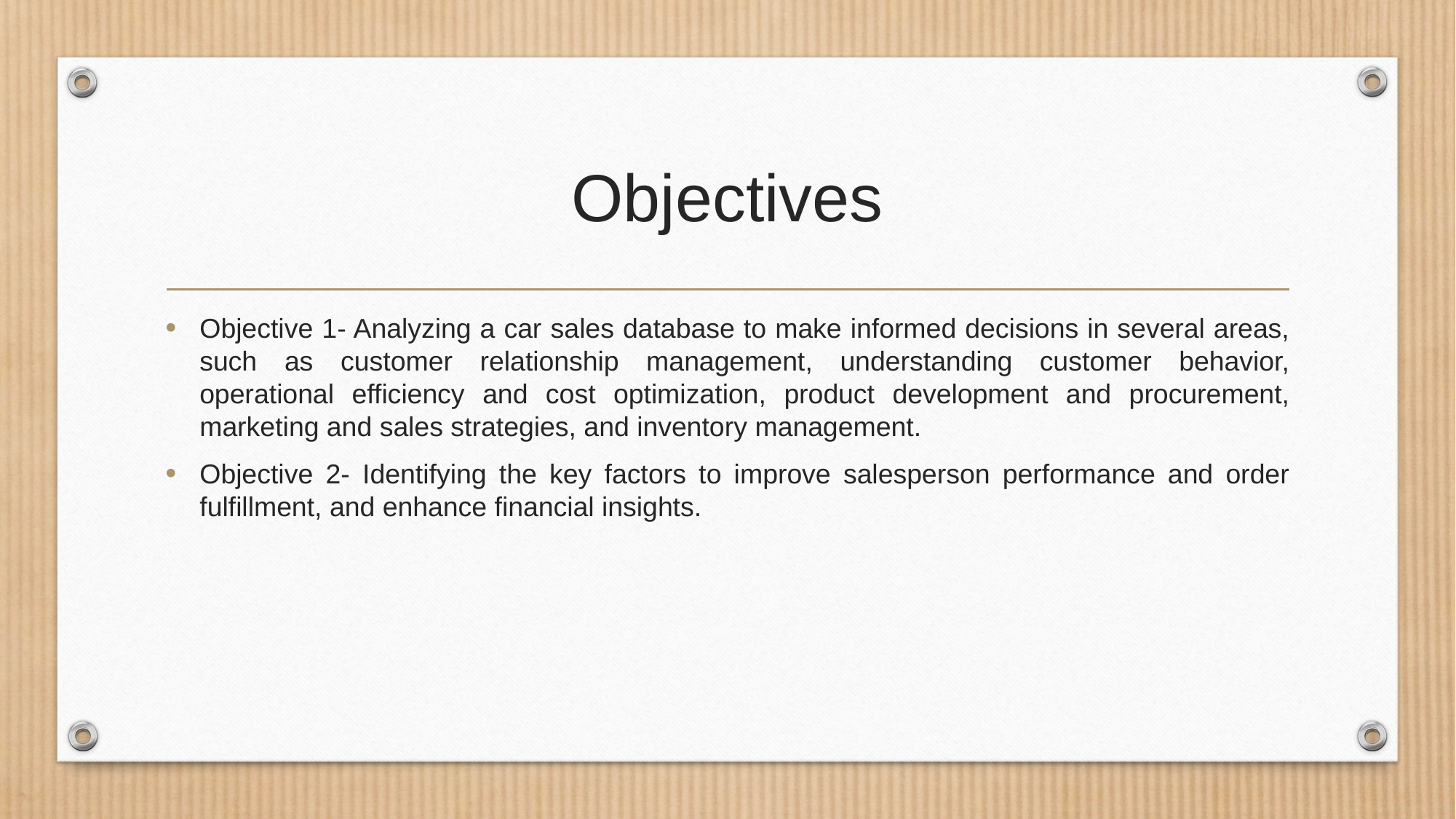

# Objectives
Objective 1- Analyzing a car sales database to make informed decisions in several areas, such as customer relationship management, understanding customer behavior, operational efficiency and cost optimization, product development and procurement, marketing and sales strategies, and inventory management.
Objective 2- Identifying the key factors to improve salesperson performance and order fulfillment, and enhance financial insights.